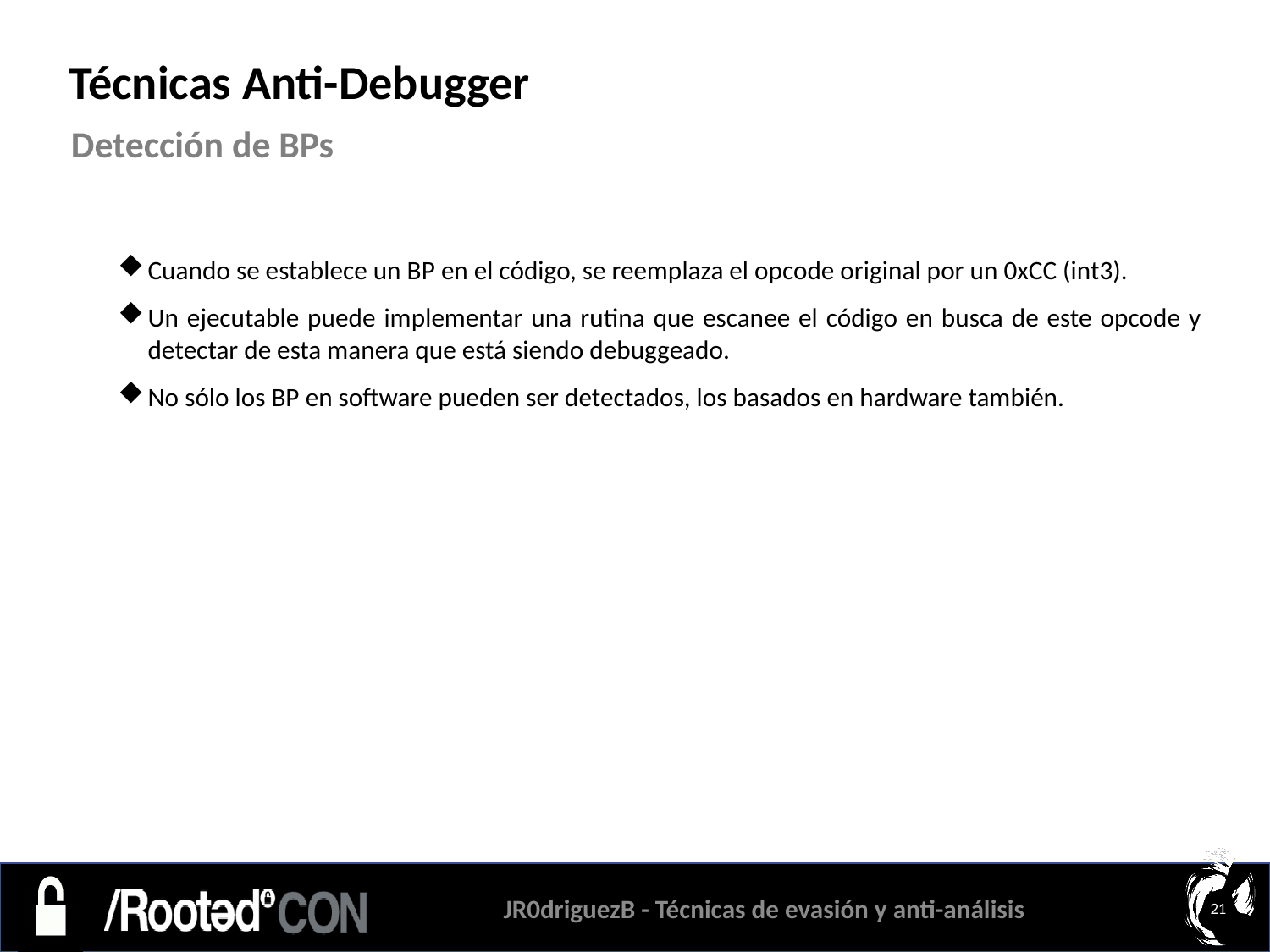

Técnicas Anti-Debugger
Detección de BPs
Cuando se establece un BP en el código, se reemplaza el opcode original por un 0xCC (int3).
Un ejecutable puede implementar una rutina que escanee el código en busca de este opcode y detectar de esta manera que está siendo debuggeado.
No sólo los BP en software pueden ser detectados, los basados en hardware también.
JR0driguezB - Técnicas de evasión y anti-análisis
21